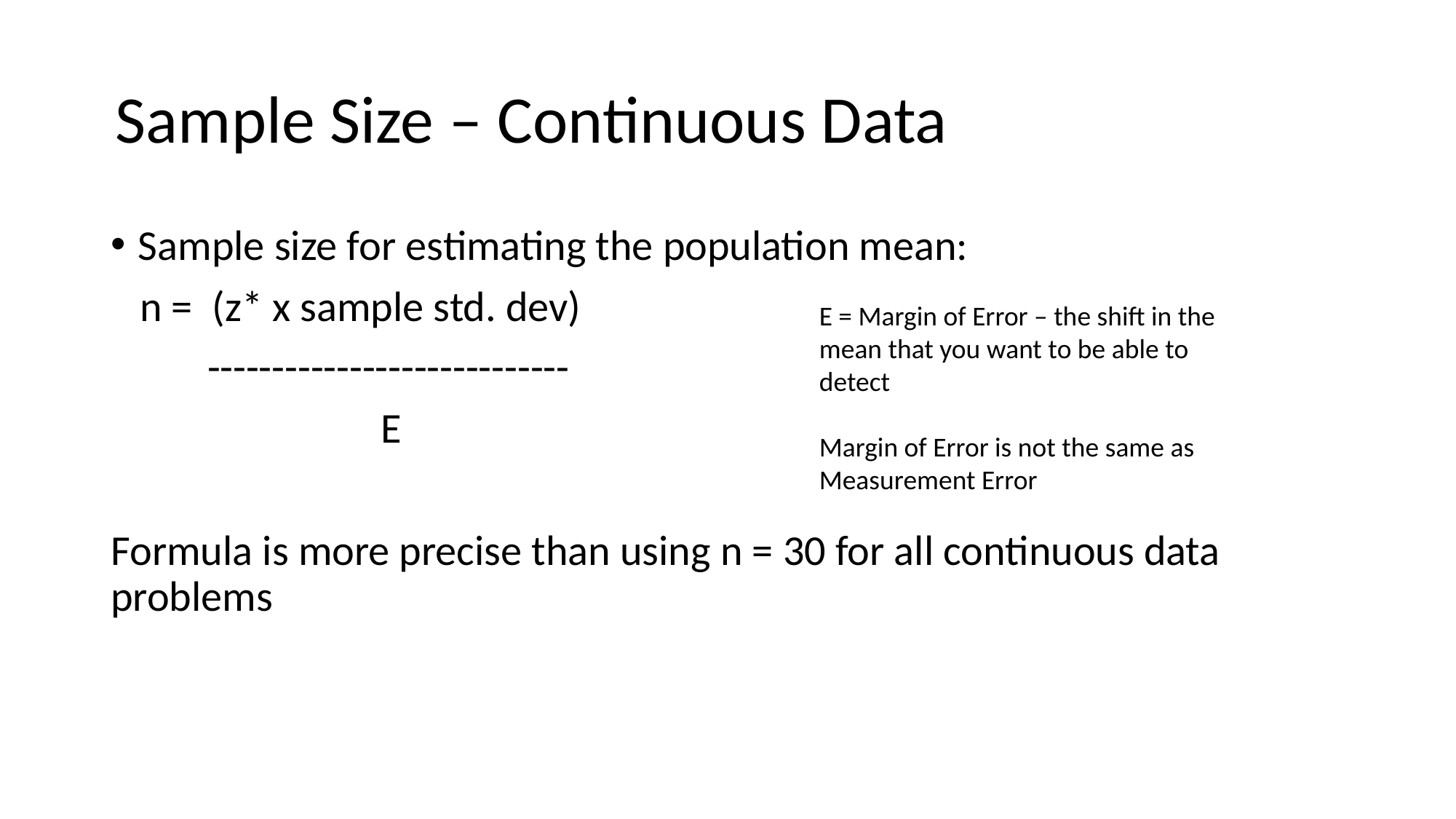

# Sample Size – Continuous Data
Sample size for estimating the population mean:
   n =  (z* x sample std. dev)
          ----------------------------
                            E

Formula is more precise than using n = 30 for all continuous data problems
E = Margin of Error – the shift in the mean that you want to be able to detect

Margin of Error is not the same as Measurement Error